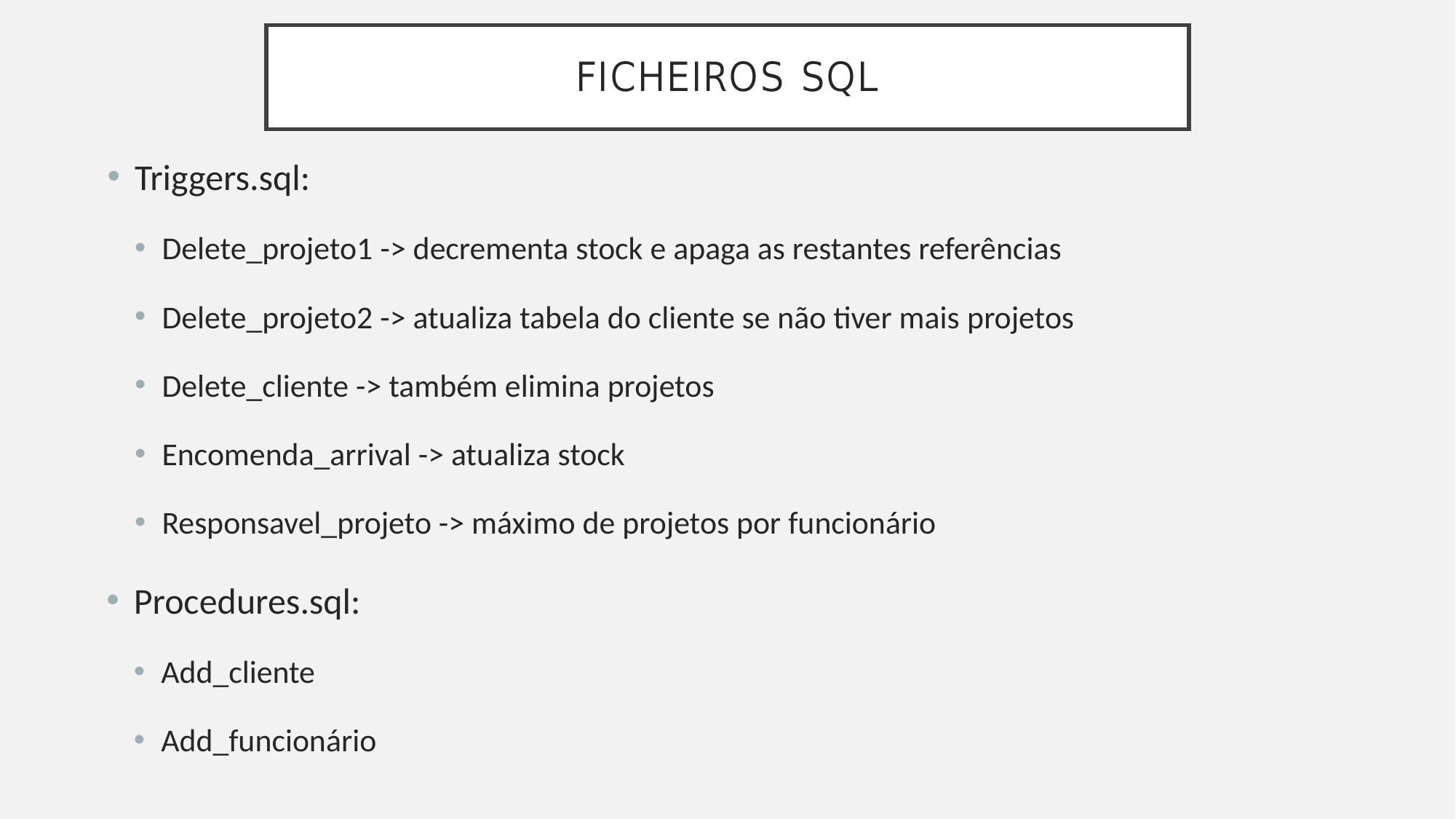

# Ficheiros sql
Triggers.sql:
Delete_projeto1 -> decrementa stock e apaga as restantes referências
Delete_projeto2 -> atualiza tabela do cliente se não tiver mais projetos
Delete_cliente -> também elimina projetos
Encomenda_arrival -> atualiza stock
Responsavel_projeto -> máximo de projetos por funcionário

Procedures.sql:
Add_cliente
Add_funcionário